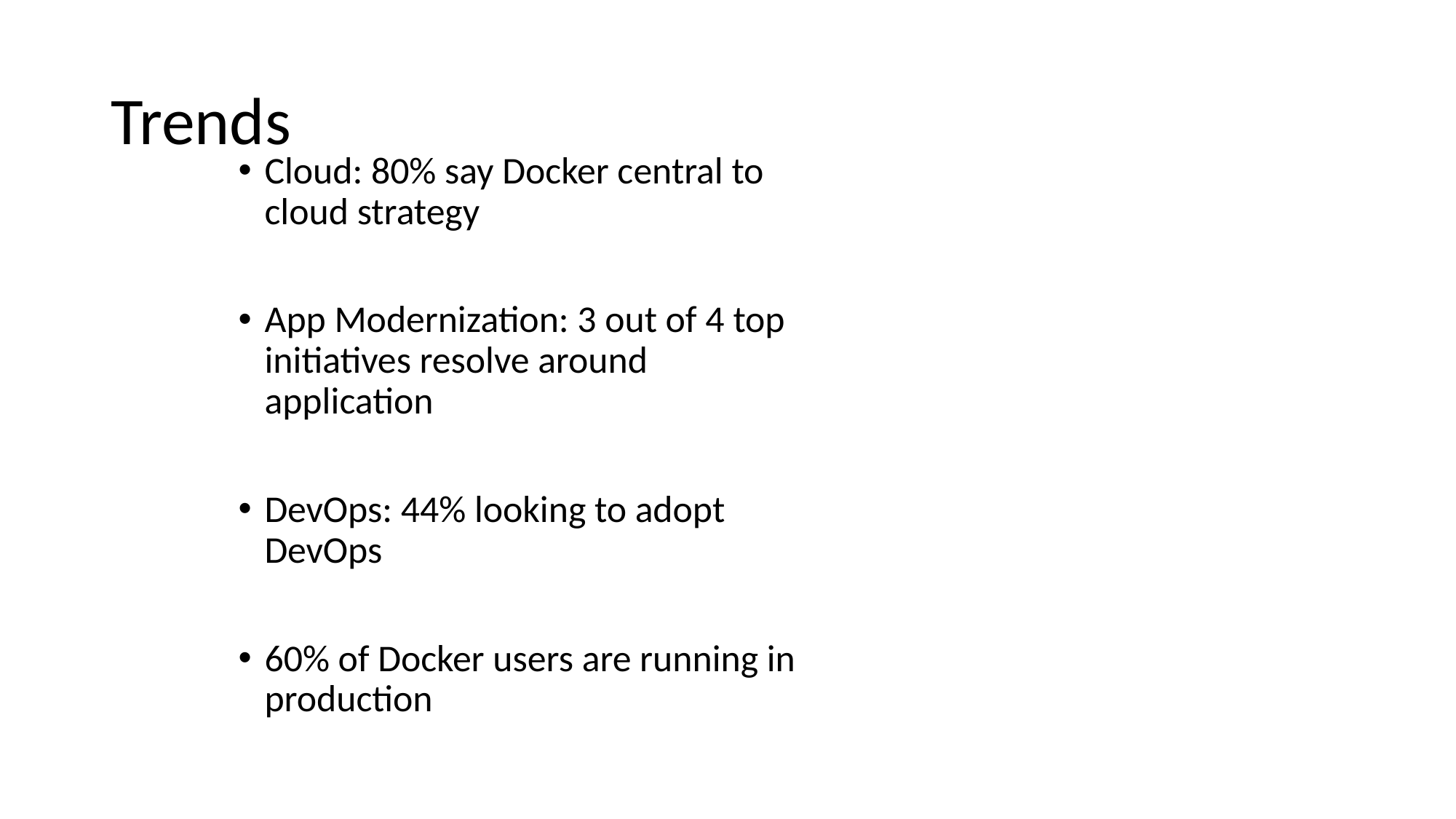

# Trends
Cloud: 80% say Docker central to cloud strategy

App Modernization: 3 out of 4 top initiatives resolve around application

DevOps: 44% looking to adopt DevOps

60% of Docker users are running in production